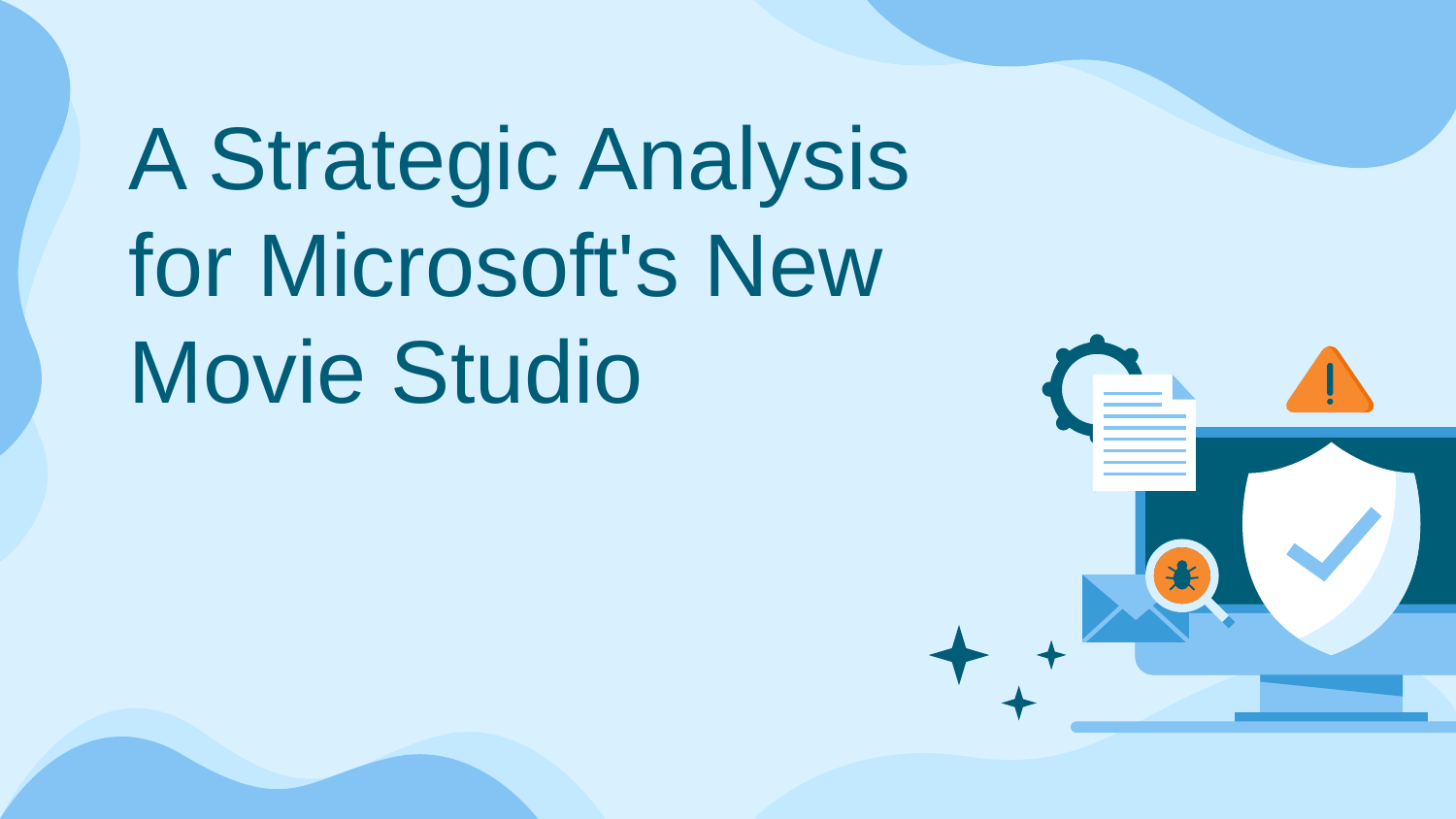

# A Strategic Analysis for Microsoft's New Movie Studio